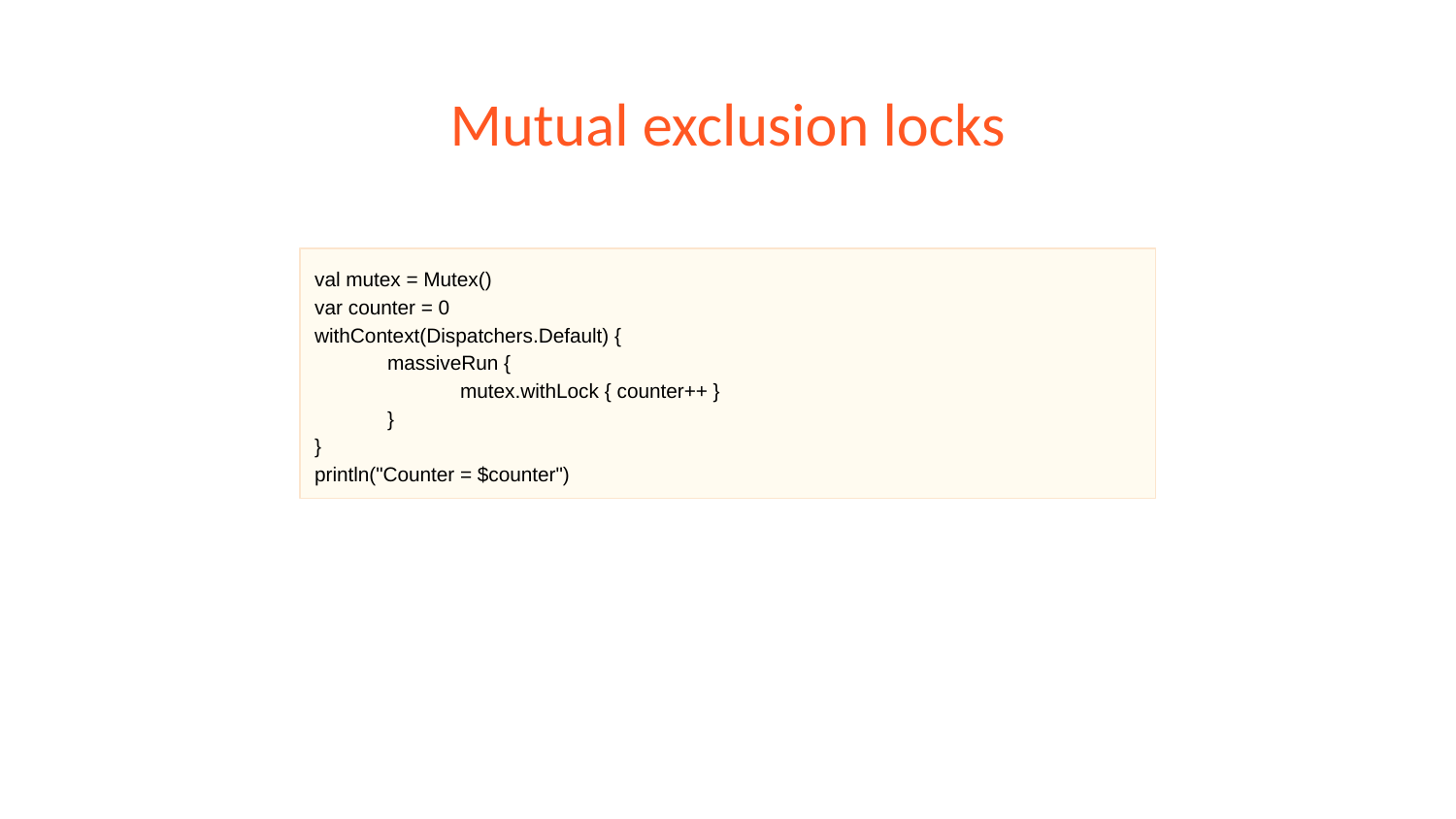

# Mutual exclusion locks
val mutex = Mutex()
var counter = 0
withContext(Dispatchers.Default) {
massiveRun {
mutex.withLock { counter++ }
}
}
println("Counter = $counter")